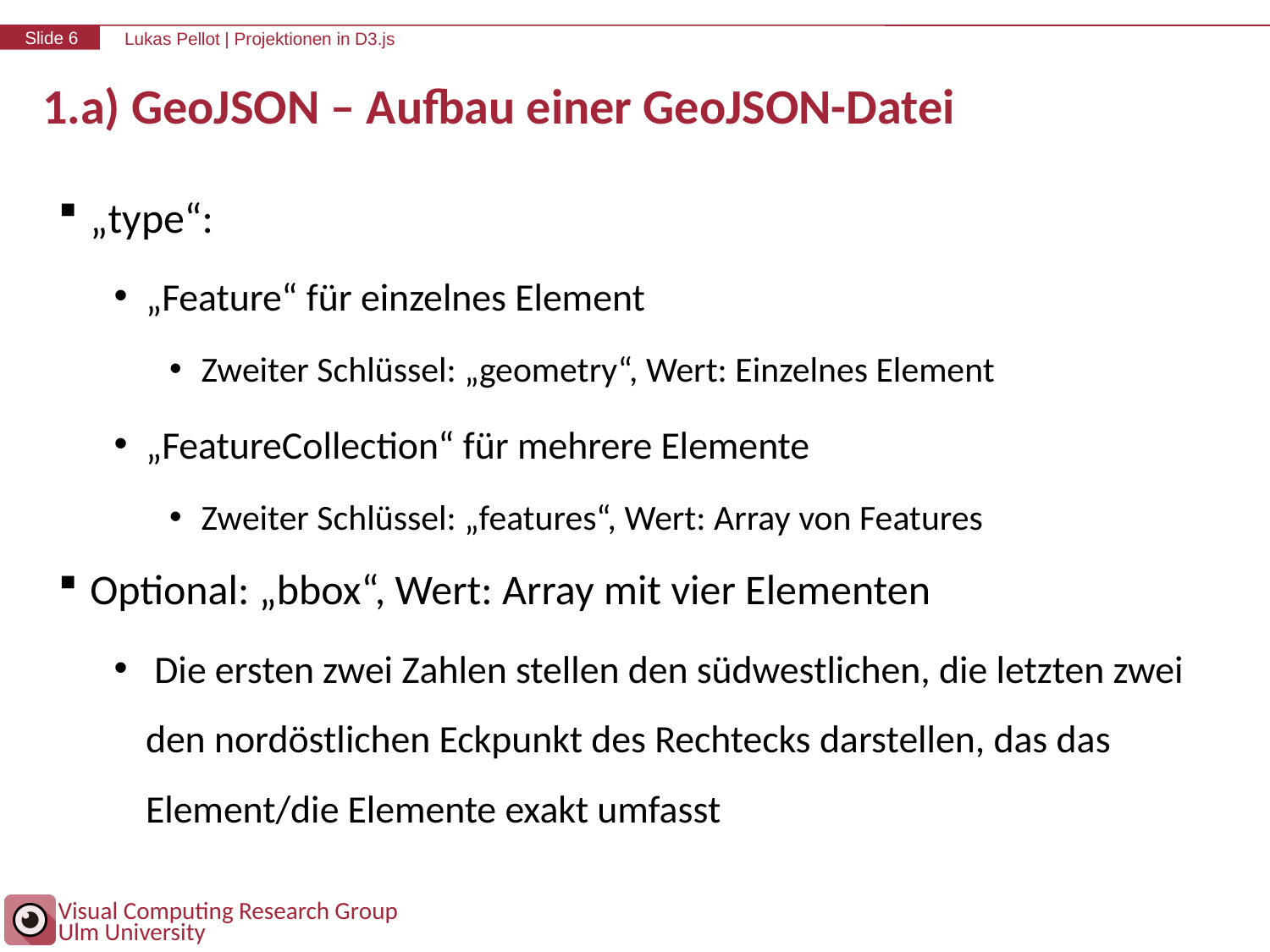

# 1.a) GeoJSON – Aufbau einer GeoJSON-Datei
„type“:
„Feature“ für einzelnes Element
Zweiter Schlüssel: „geometry“, Wert: Einzelnes Element
„FeatureCollection“ für mehrere Elemente
Zweiter Schlüssel: „features“, Wert: Array von Features
Optional: „bbox“, Wert: Array mit vier Elementen
 Die ersten zwei Zahlen stellen den südwestlichen, die letzten zwei den nordöstlichen Eckpunkt des Rechtecks darstellen, das das Element/die Elemente exakt umfasst